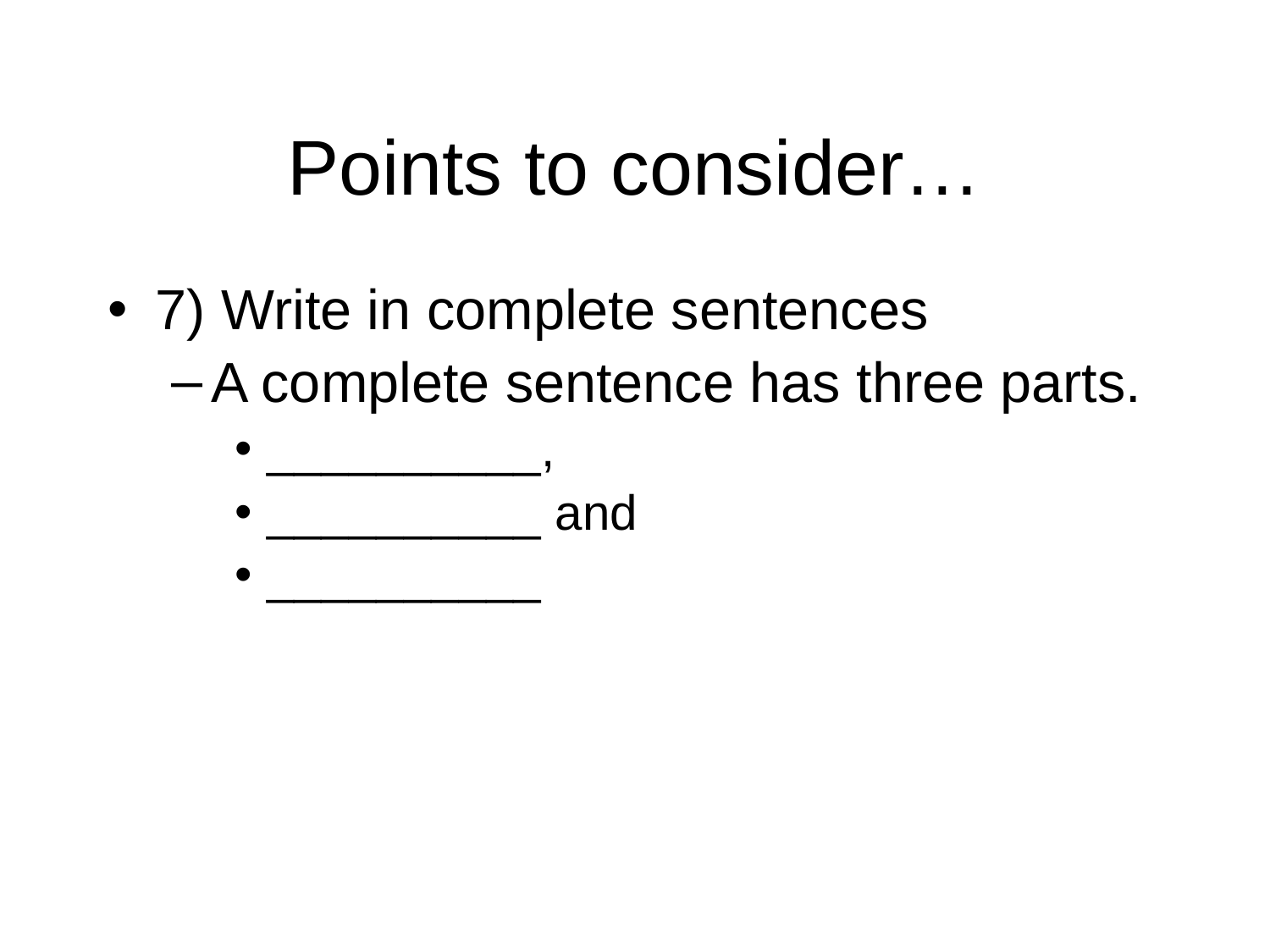

# Points to consider…
7) Write in complete sentences
A complete sentence has three parts.
__________,
__________ and
__________